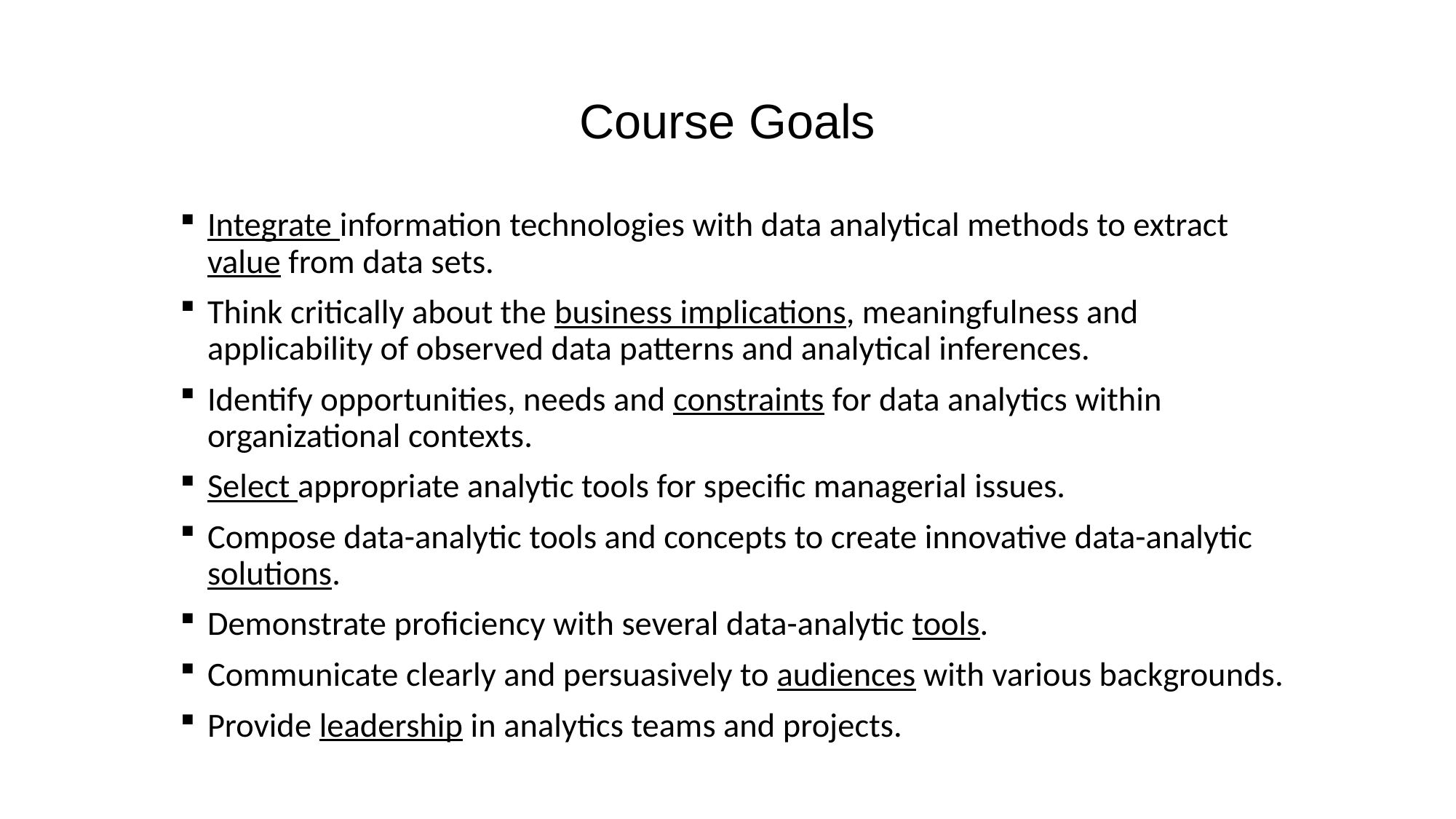

# Course Goals
Integrate information technologies with data analytical methods to extract value from data sets.
Think critically about the business implications, meaningfulness and applicability of observed data patterns and analytical inferences.
Identify opportunities, needs and constraints for data analytics within organizational contexts.
Select appropriate analytic tools for specific managerial issues.
Compose data-analytic tools and concepts to create innovative data-analytic solutions.
Demonstrate proficiency with several data-analytic tools.
Communicate clearly and persuasively to audiences with various backgrounds.
Provide leadership in analytics teams and projects.